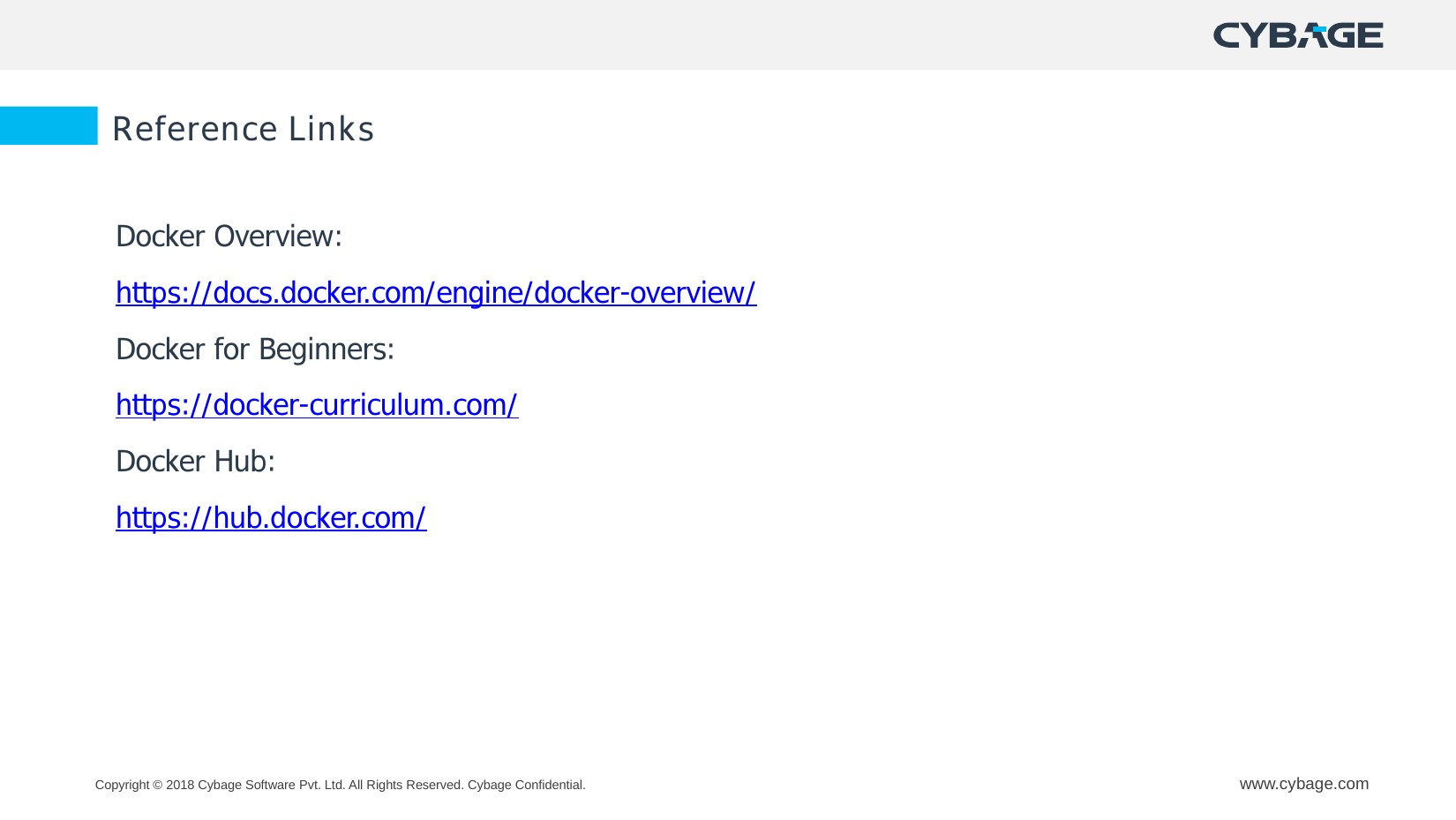

Reference Links

Docker Overview:
https://docs.docker.com/engine/docker-overview/
Docker for Beginners:
https://docker-curriculum.com/
Docker Hub:
https://hub.docker.com/